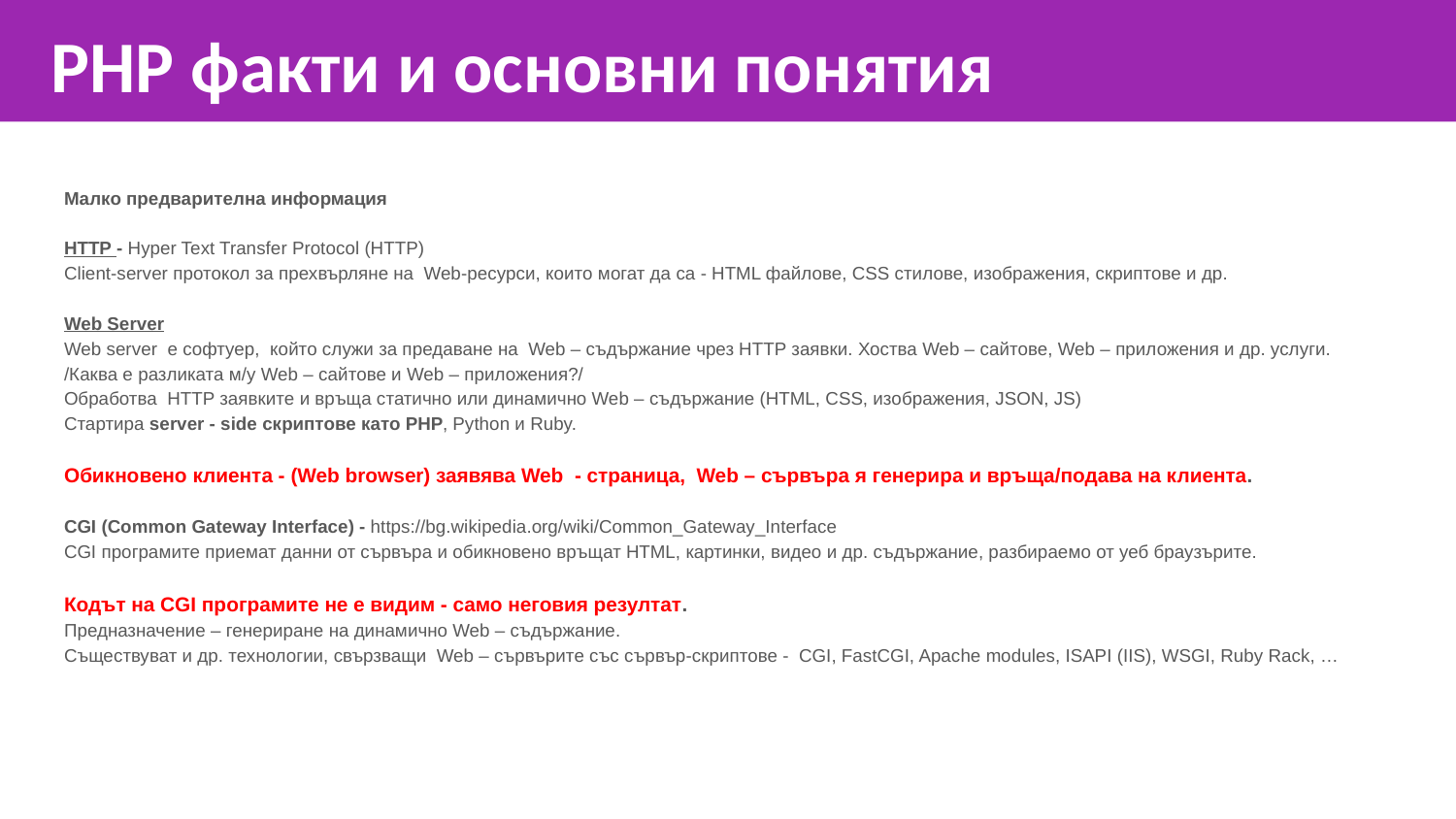

PHP факти и основни понятия
Малко предварителна информация

HTTP - Hyper Text Transfer Protocol (HTTP)
Client-server протокол за прехвърляне на  Web-ресурси, които могат да са - HTML файлове, CSS стилове, изображения, скриптове и др.

Web Server
Web server  е софтуер,  който служи за предаване на  Web – съдържание чрез HTTP заявки. Хоства Web – сайтове, Web – приложения и др. услуги.
/Каква е разликата м/у Web – сайтове и Web – приложения?/
Обработва  HTTP заявките и връща статично или динамично Web – съдържание (HTML, CSS, изображения, JSON, JS)
Стартира server - side скриптове като PHP, Python и Ruby.

Обикновено клиента - (Web browser) заявява Web  - страница,  Web – сървъра я генерира и връща/подава на клиента.

CGI (Common Gateway Interface) - https://bg.wikipedia.org/wiki/Common_Gateway_Interface
CGI програмите приемат данни от сървъра и обикновено връщат HTML, картинки, видео и др. съдържание, разбираемо от уеб браузърите.

Кодът на CGI програмите не е видим - само неговия резултат.
Предназначение – генериране на динамично Web – съдържание.
Съществуват и др. технологии, свързващи  Web – сървърите със сървър-скриптове -  CGI, FastCGI, Apache modules, ISAPI (IIS), WSGI, Ruby Rack, …